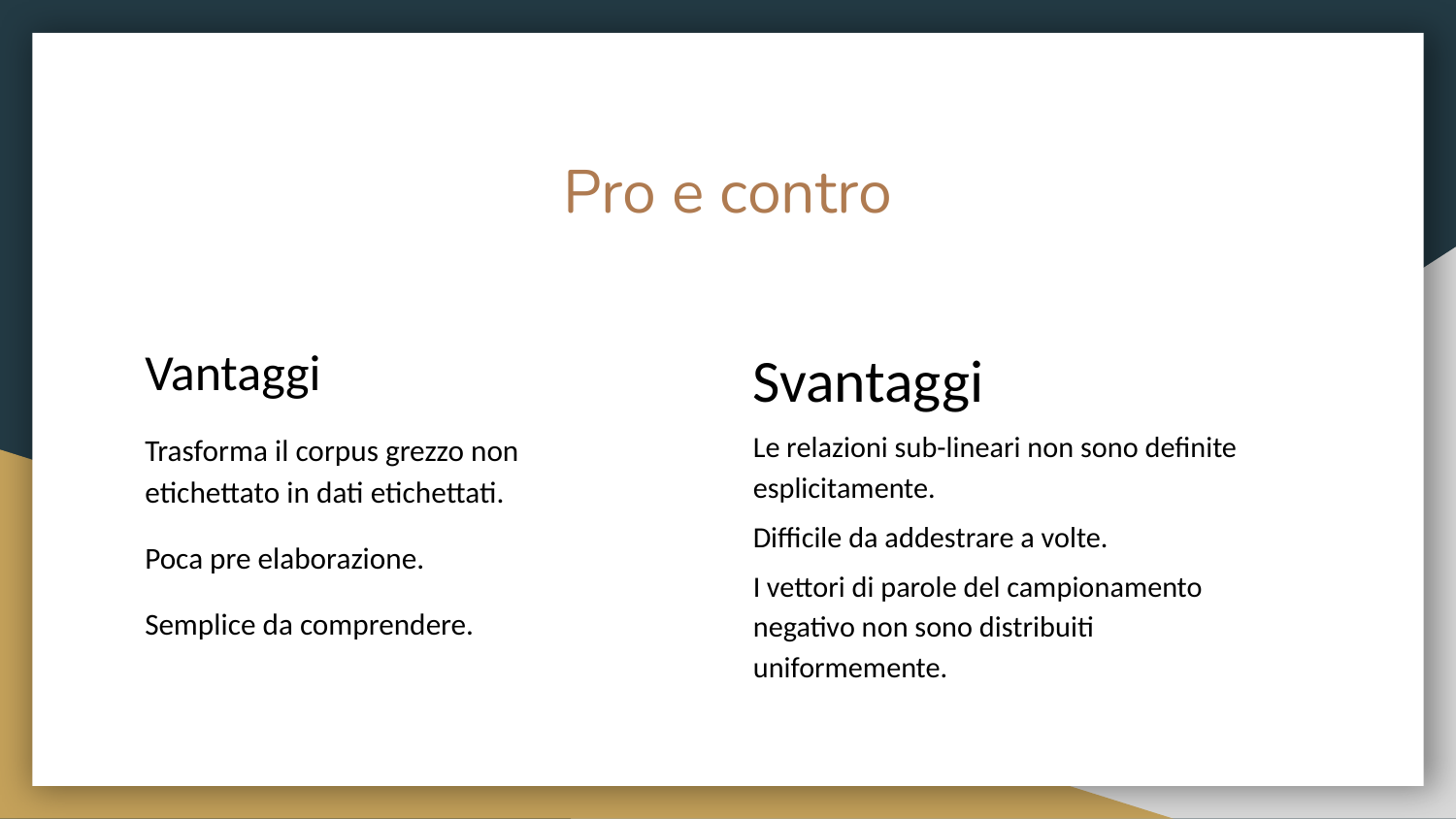

# Pro e contro
Vantaggi
Trasforma il corpus grezzo non etichettato in dati etichettati.
Poca pre elaborazione.
Semplice da comprendere.
Svantaggi
Le relazioni sub-lineari non sono definite esplicitamente.
Difficile da addestrare a volte.
I vettori di parole del campionamento negativo non sono distribuiti uniformemente.